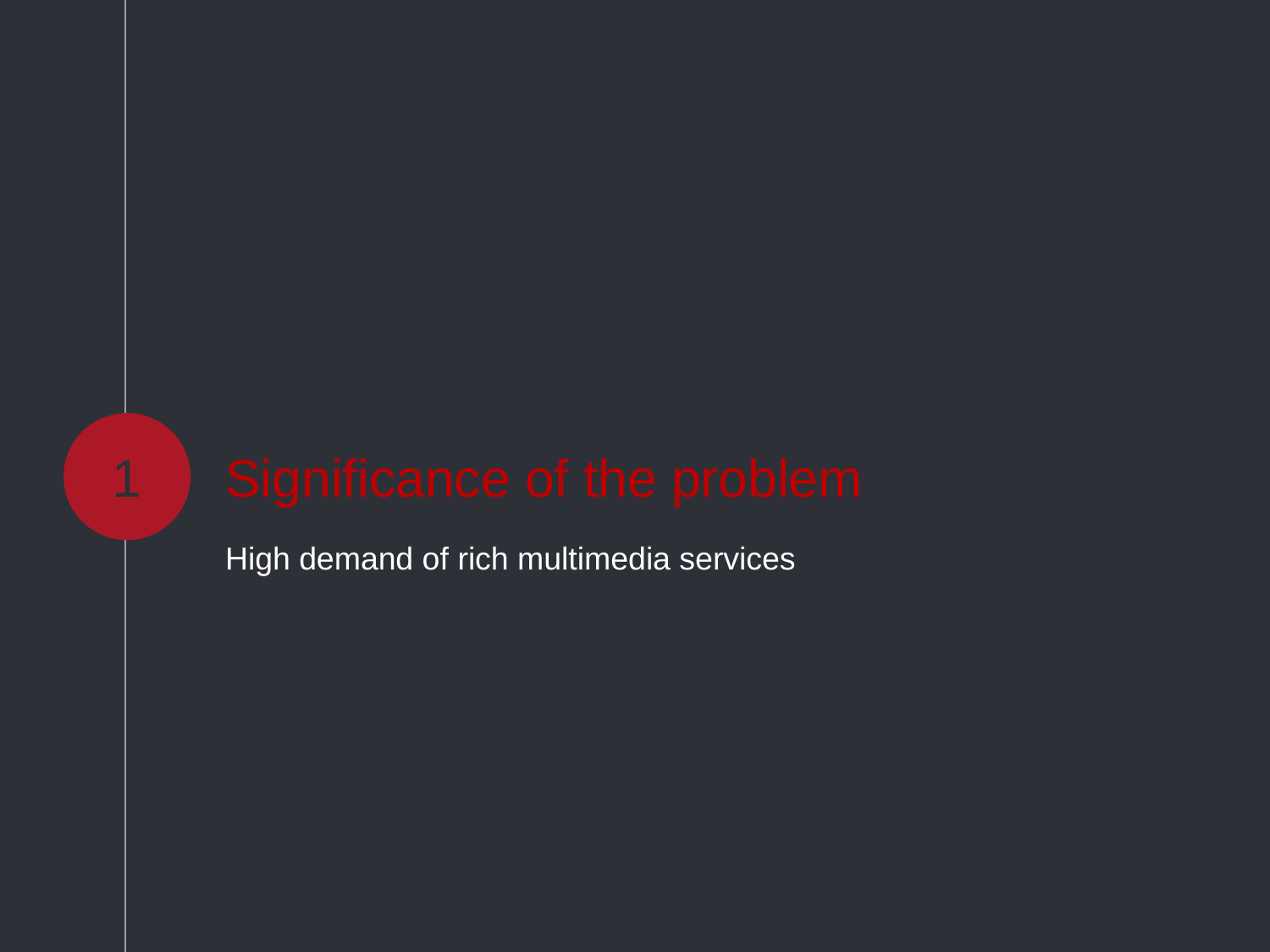

1
# Significance of the problem
High demand of rich multimedia services